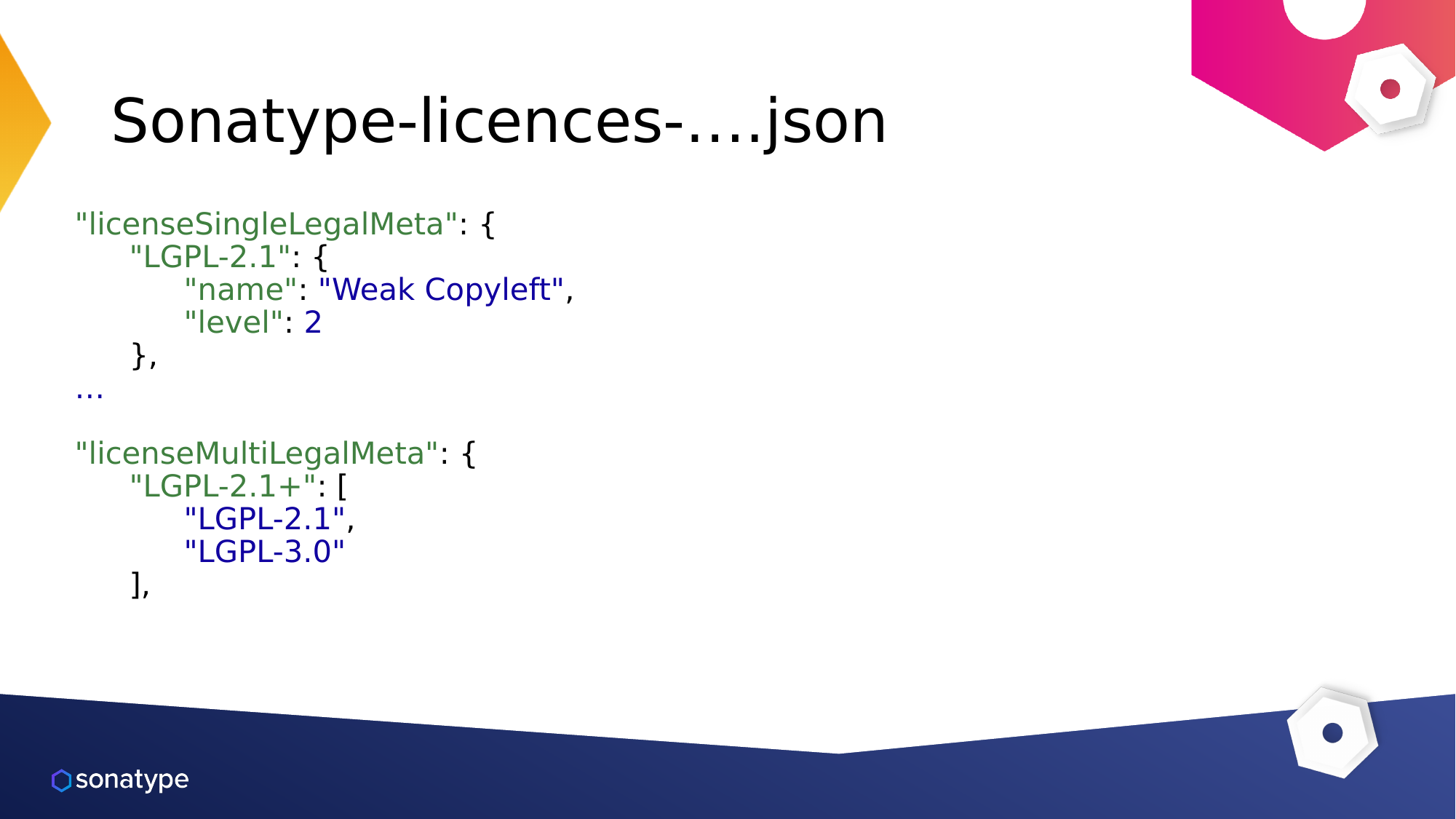

# Sonatype-licences-….json
"licenseSingleLegalMeta": {
"LGPL-2.1": {
"name": "Weak Copyleft",
"level": 2
},
…

"licenseMultiLegalMeta": {
"LGPL-2.1+": [
"LGPL-2.1",
"LGPL-3.0"
],